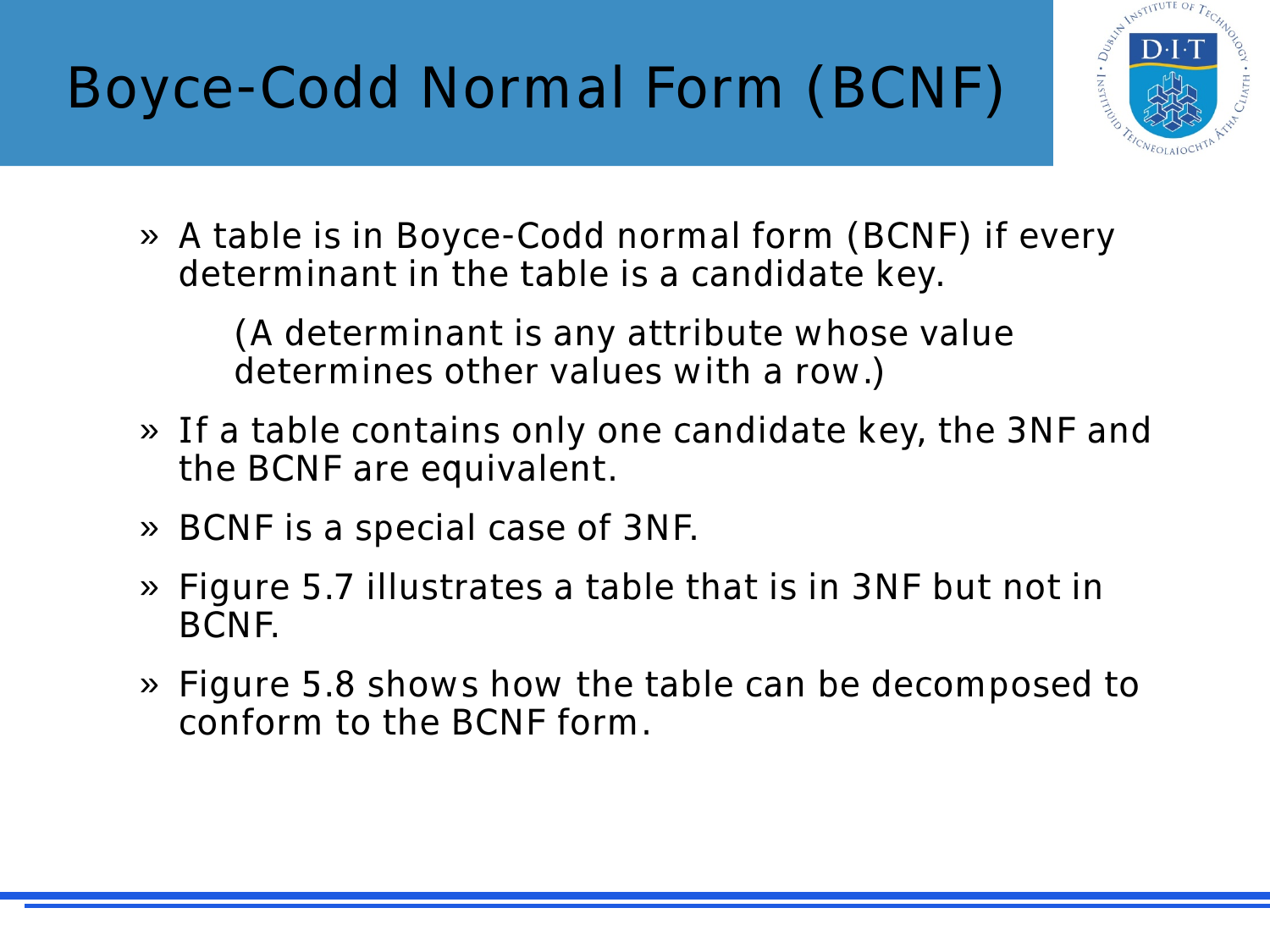

# Boyce-Codd Normal Form (BCNF)
A table is in Boyce-Codd normal form (BCNF) if every determinant in the table is a candidate key.
	(A determinant is any attribute whose value determines other values with a row.)
If a table contains only one candidate key, the 3NF and the BCNF are equivalent.
BCNF is a special case of 3NF.
Figure 5.7 illustrates a table that is in 3NF but not in BCNF.
Figure 5.8 shows how the table can be decomposed to conform to the BCNF form.